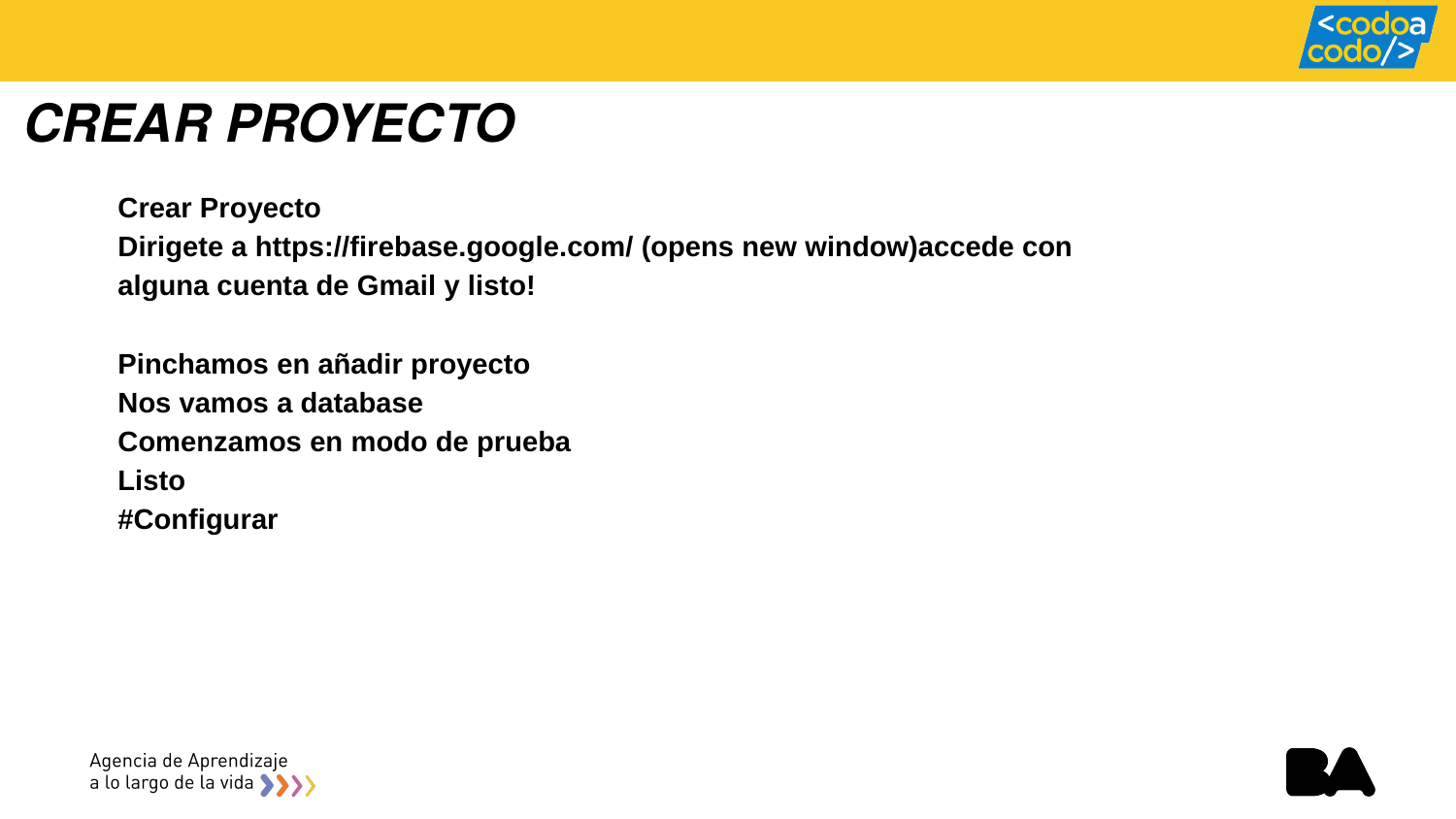

CREAR PROYECTO
Crear Proyecto
Dirigete a https://firebase.google.com/ (opens new window)accede con alguna cuenta de Gmail y listo!

Pinchamos en añadir proyecto
Nos vamos a database
Comenzamos en modo de prueba
Listo
#Configurar